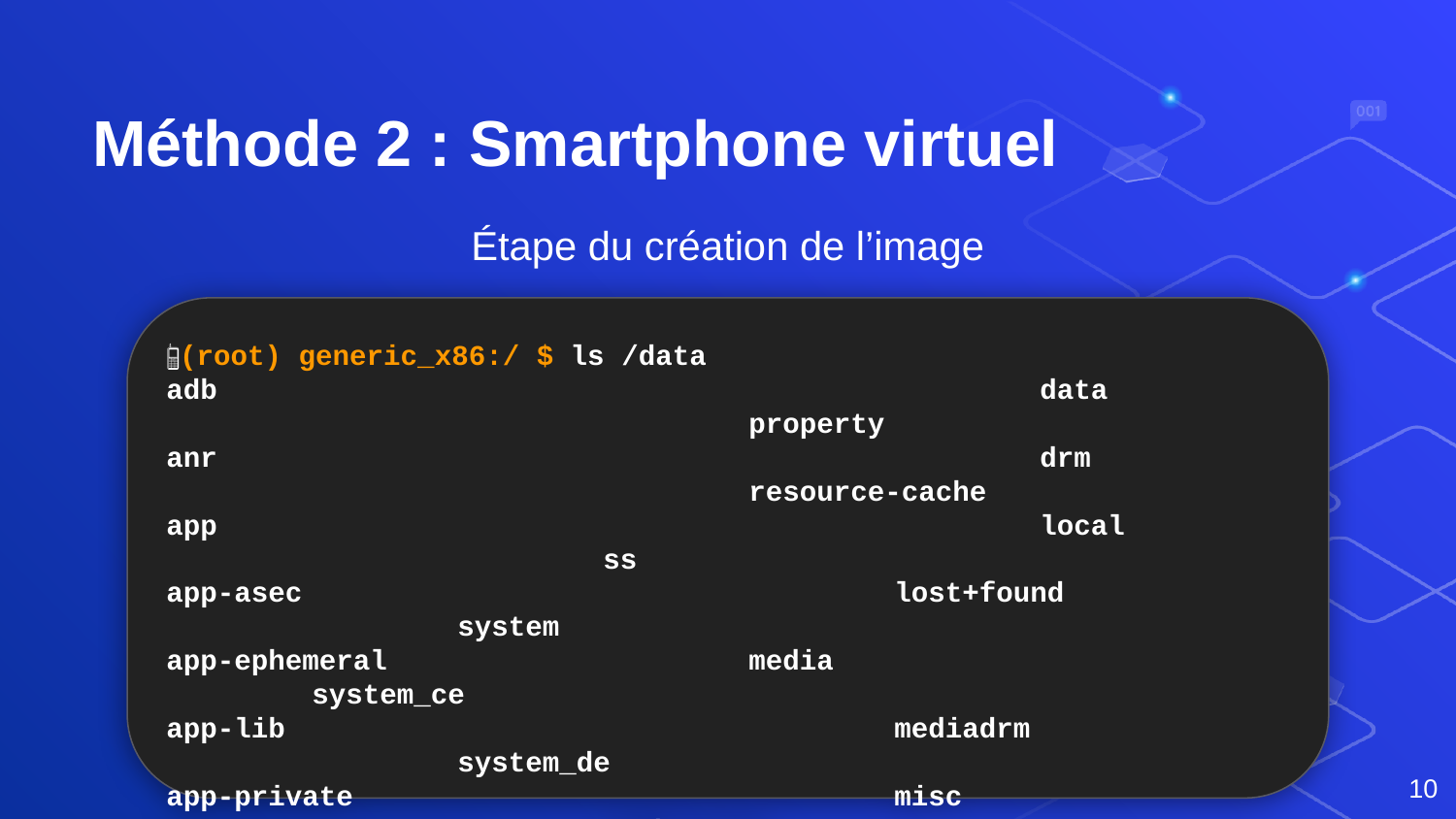

# Méthode 2 : Smartphone virtuel
Étape du création de l’image
📱(root) generic_x86:/ $ ls /data
adb						data					property
anr						drm					resource-cache
app						local				ss
app-asec					lost+found			system
app-ephemeral			media				system_ce
app-lib					mediadrm				system_de
app-private				misc					tombstones
backup					misc_ce				user
benchmarktest			misc_de				user_de
bootchart				nativetest			var
cache					ota					vendor
dalvik-cache				otapackages
10